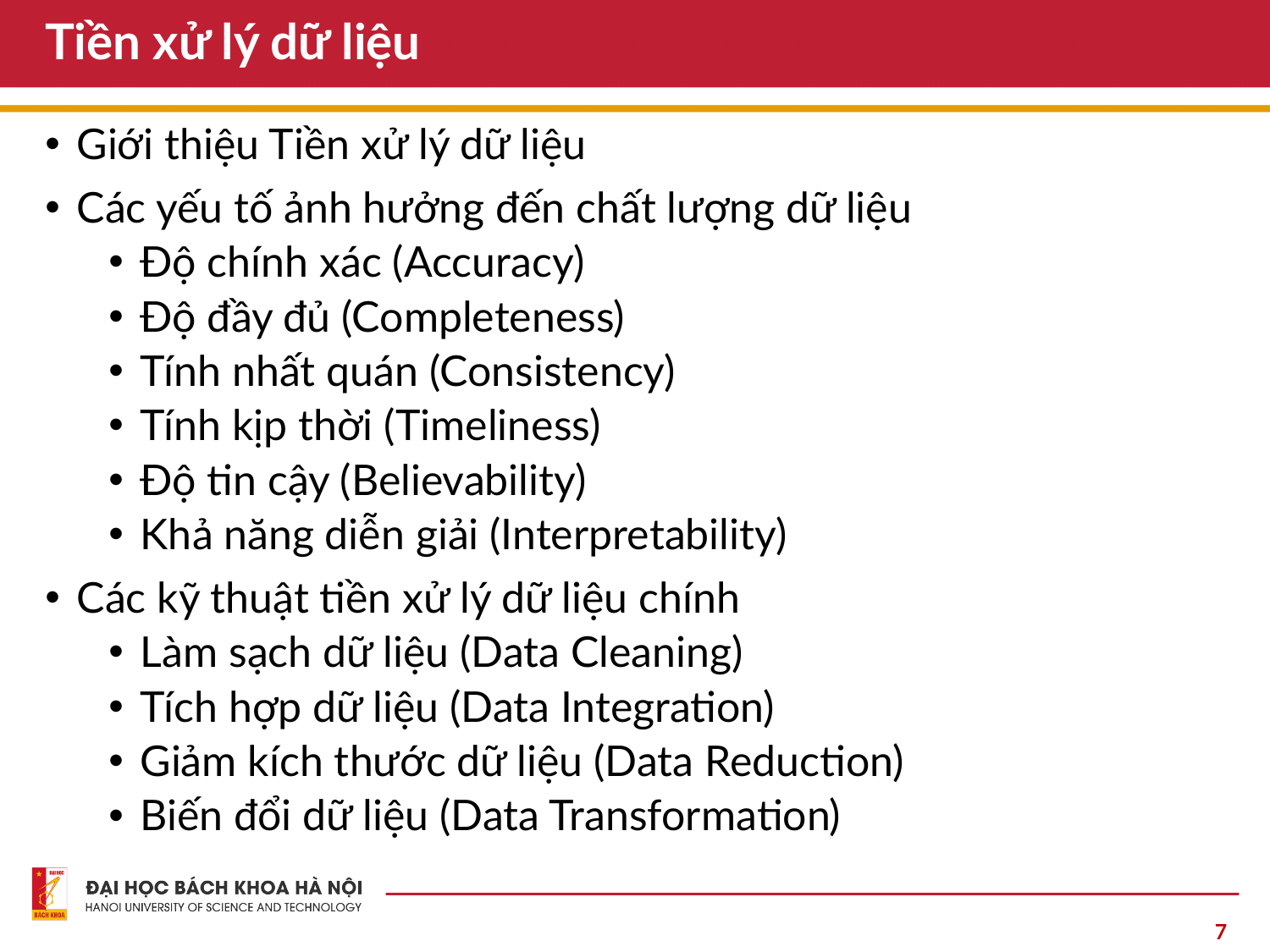

# Tiền xử lý dữ liệu
Giới thiệu Tiền xử lý dữ liệu
Các yếu tố ảnh hưởng đến chất lượng dữ liệu
Độ chính xác (Accuracy)
Độ đầy đủ (Completeness)
Tính nhất quán (Consistency)
Tính kịp thời (Timeliness)
Độ tin cậy (Believability)
Khả năng diễn giải (Interpretability)
Các kỹ thuật tiền xử lý dữ liệu chính
Làm sạch dữ liệu (Data Cleaning)
Tích hợp dữ liệu (Data Integration)
Giảm kích thước dữ liệu (Data Reduction)
Biến đổi dữ liệu (Data Transformation)
7